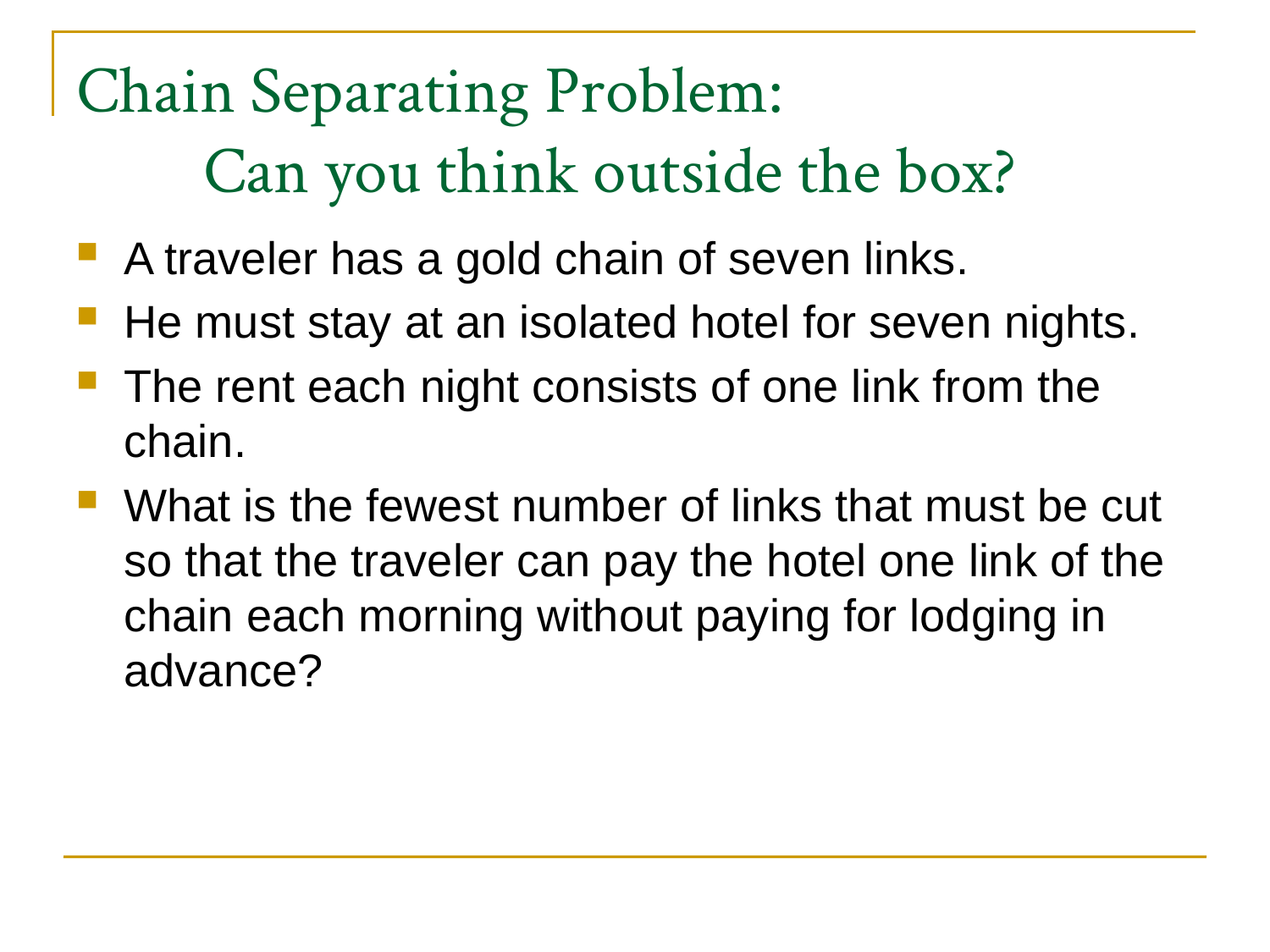

# Chain Separating Problem: Can you think outside the box?
A traveler has a gold chain of seven links.
He must stay at an isolated hotel for seven nights.
The rent each night consists of one link from the chain.
What is the fewest number of links that must be cut so that the traveler can pay the hotel one link of the chain each morning without paying for lodging in advance?